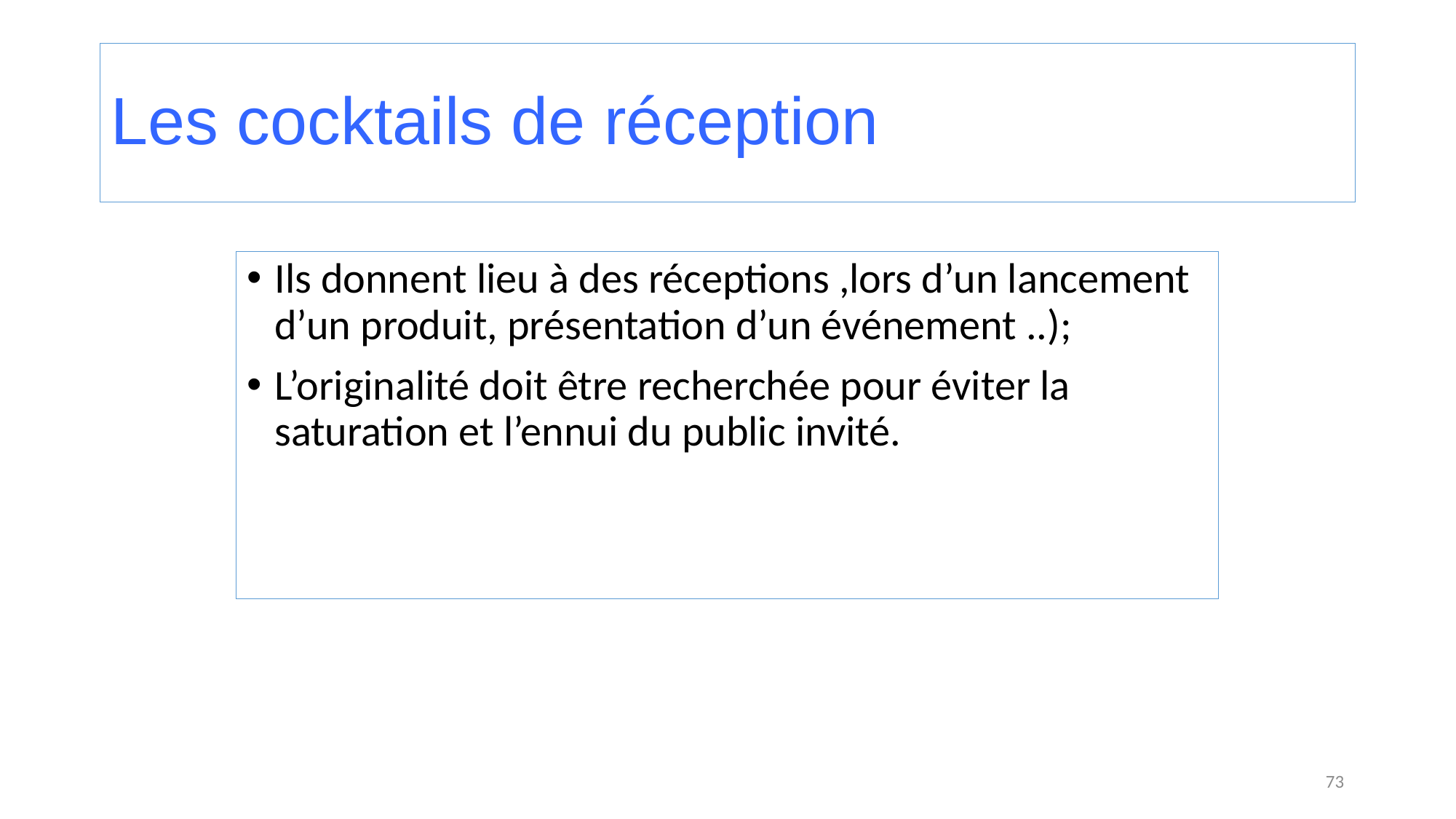

# Les cocktails de réception
Ils donnent lieu à des réceptions ,lors d’un lancement d’un produit, présentation d’un événement ..);
L’originalité doit être recherchée pour éviter la saturation et l’ennui du public invité.

73